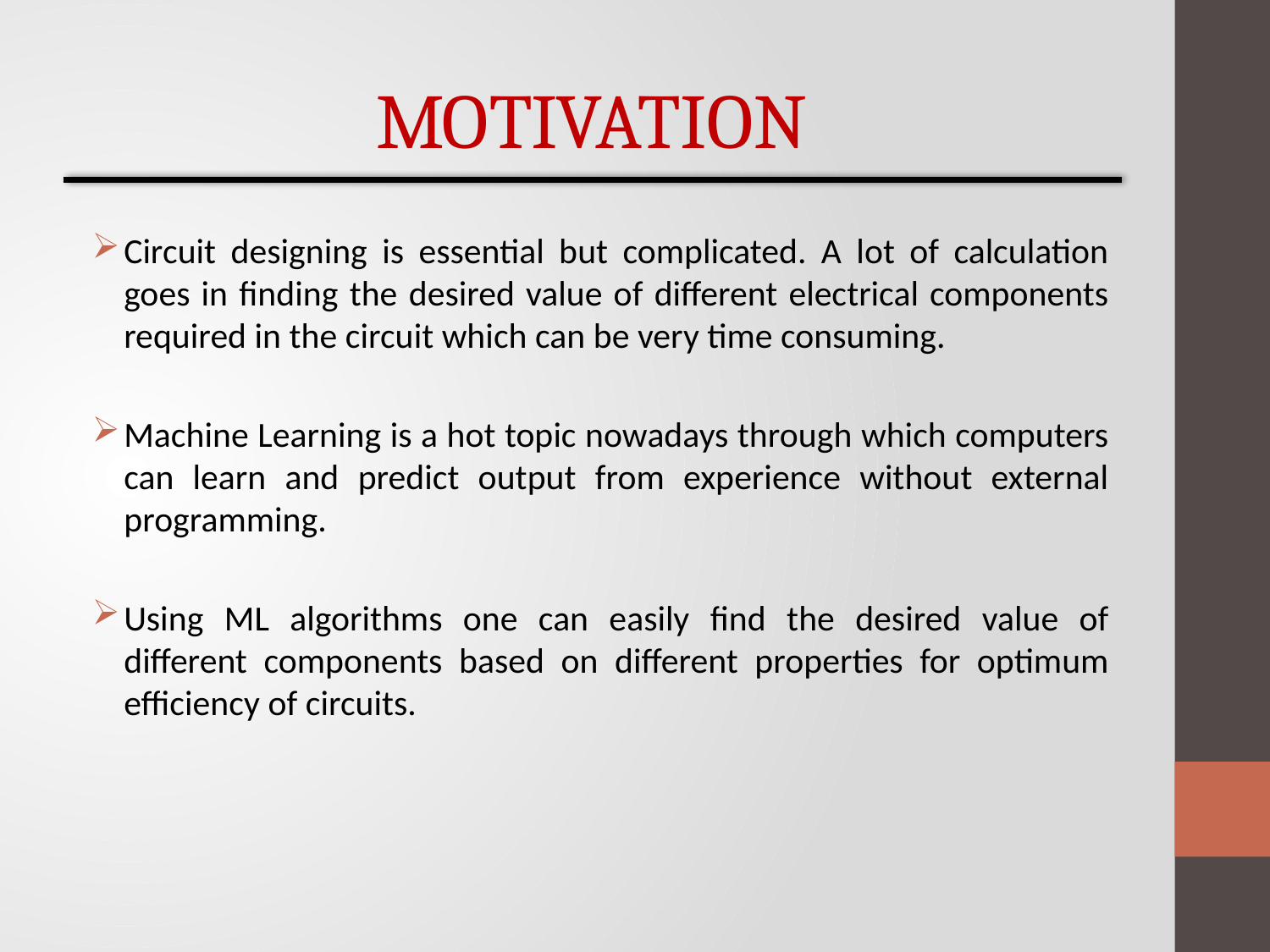

# MOTIVATION
Circuit designing is essential but complicated. A lot of calculation goes in finding the desired value of different electrical components required in the circuit which can be very time consuming.

Machine Learning is a hot topic nowadays through which computers can learn and predict output from experience without external programming.

Using ML algorithms one can easily find the desired value of different components based on different properties for optimum efficiency of circuits.